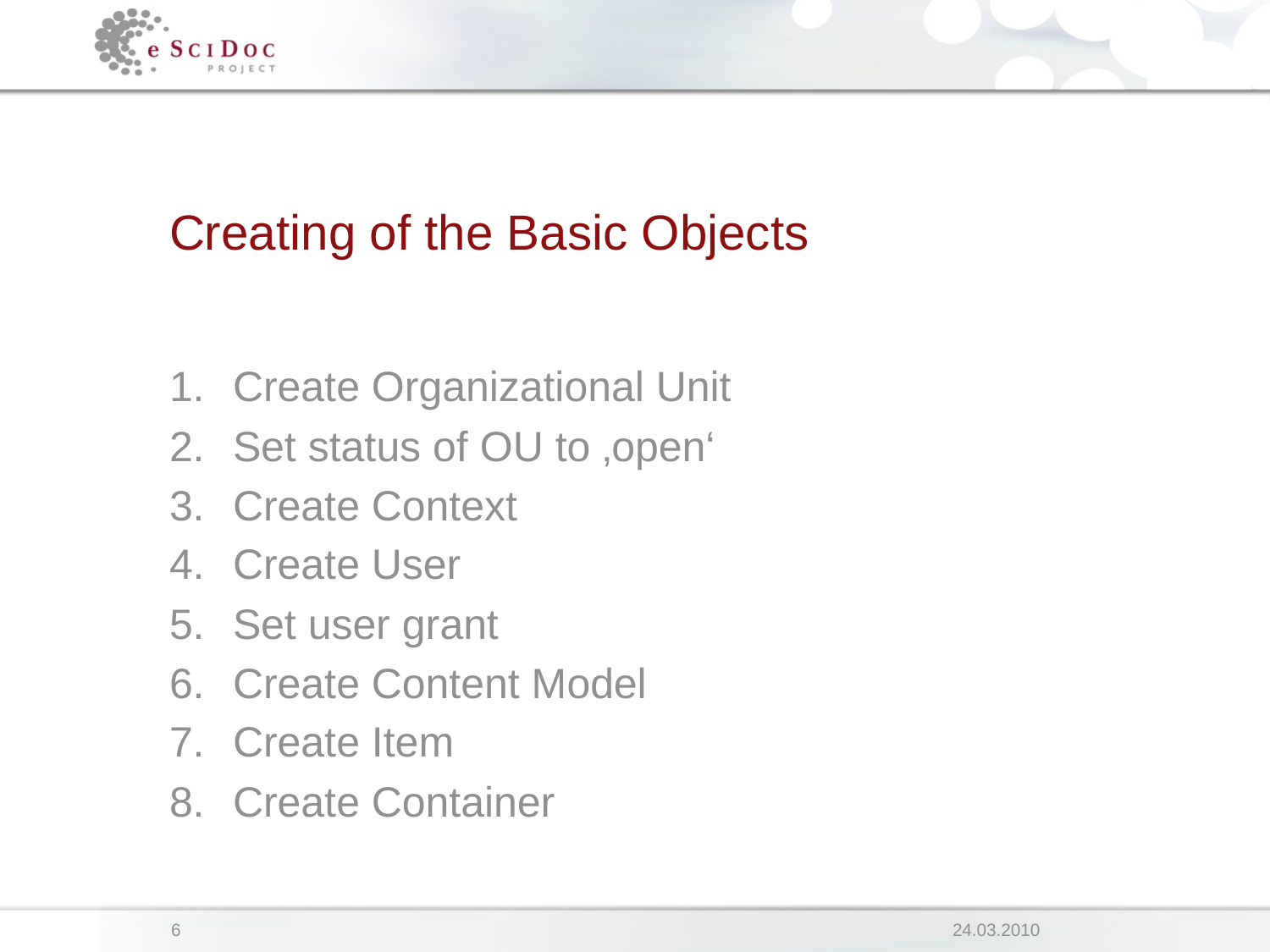

# Creating of the Basic Objects
Create Organizational Unit
Set status of OU to ‚open‘
Create Context
Create User
Set user grant
Create Content Model
Create Item
Create Container